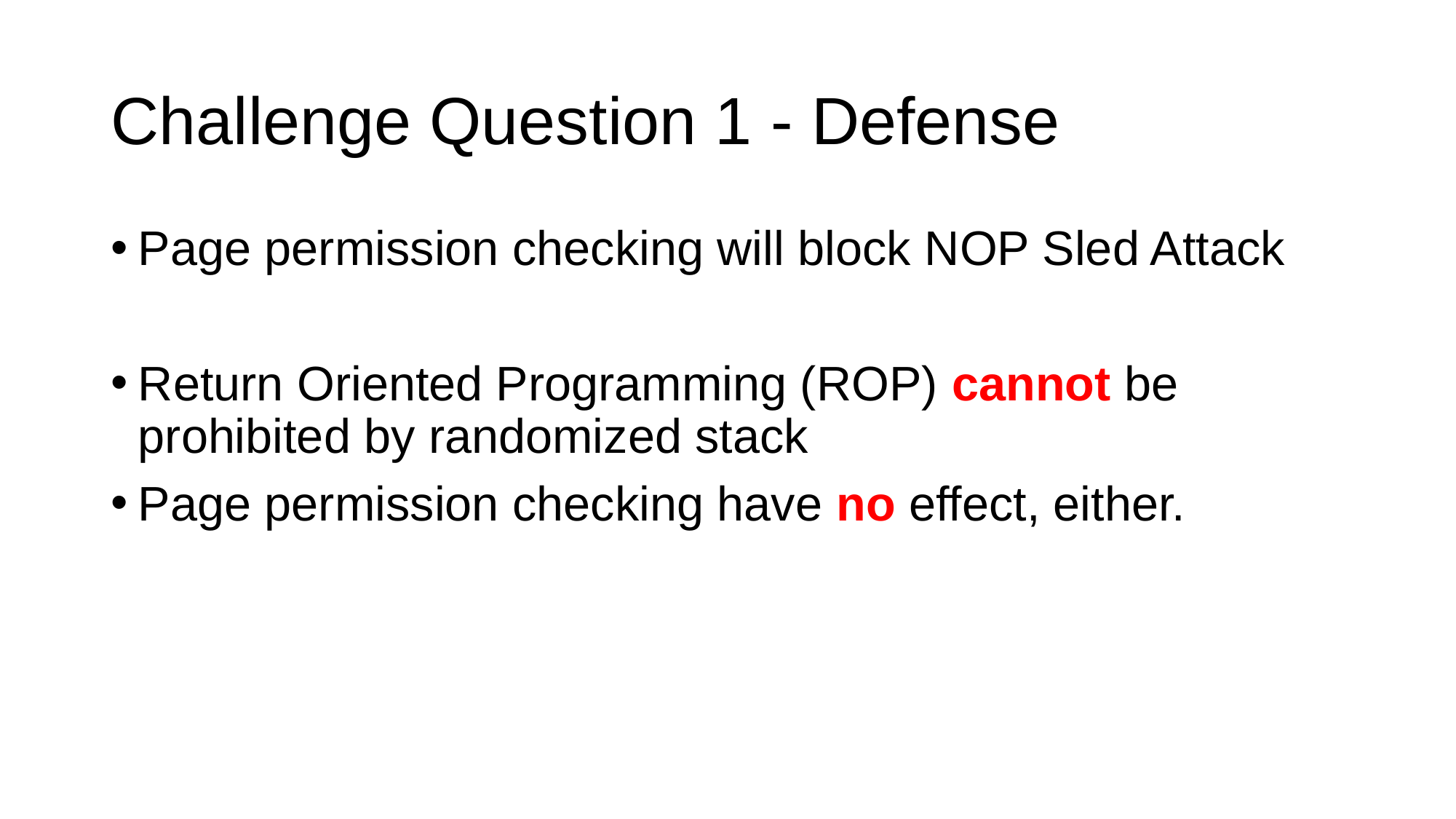

# Challenge Question 1 - Defense
Page permission checking will block NOP Sled Attack

Return Oriented Programming (ROP) cannot be prohibited by randomized stack
Page permission checking have no effect, either.